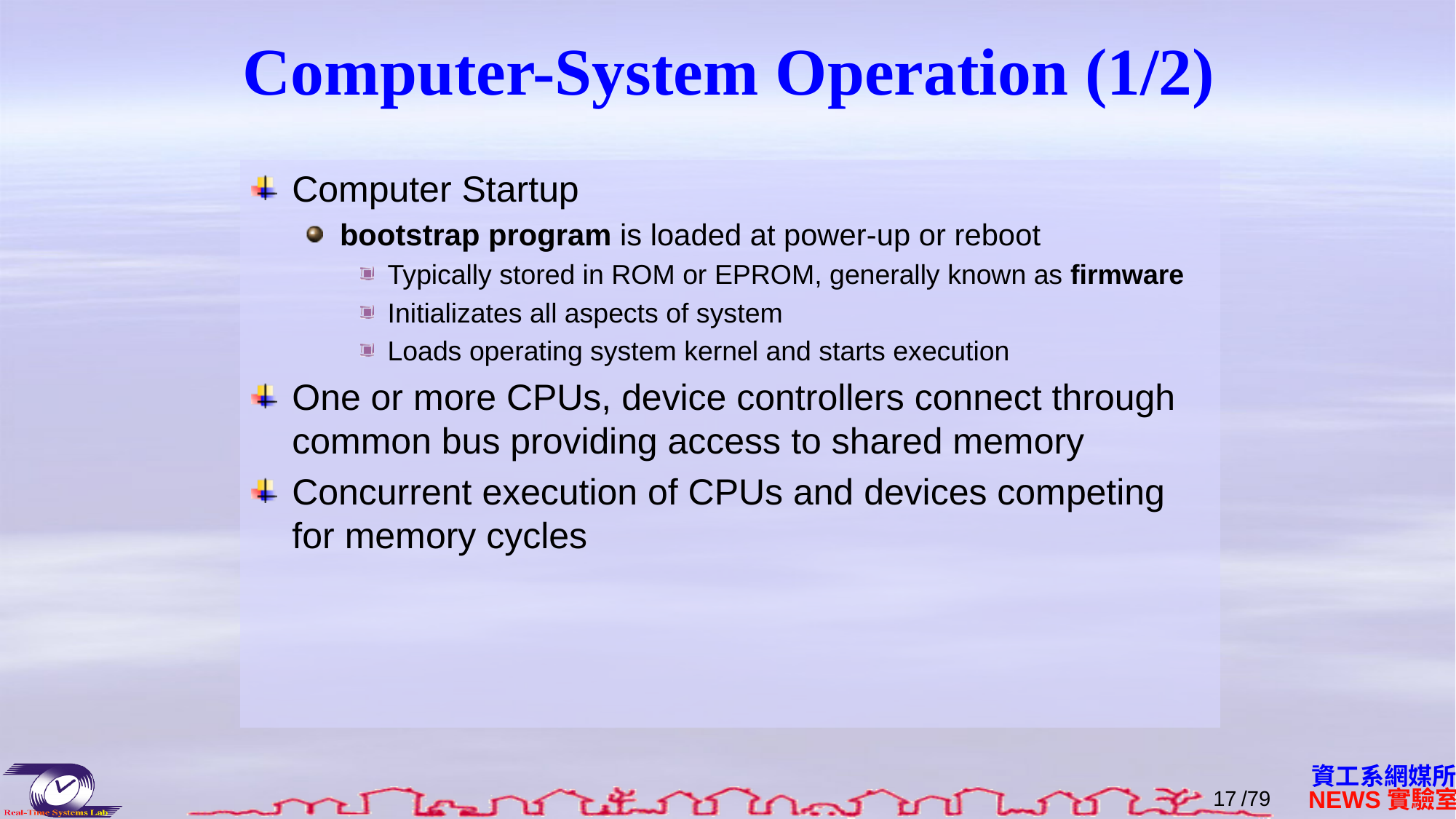

# Computer-System Operation (1/2)
Computer Startup
bootstrap program is loaded at power-up or reboot
Typically stored in ROM or EPROM, generally known as firmware
Initializates all aspects of system
Loads operating system kernel and starts execution
One or more CPUs, device controllers connect through common bus providing access to shared memory
Concurrent execution of CPUs and devices competing for memory cycles
17
/79